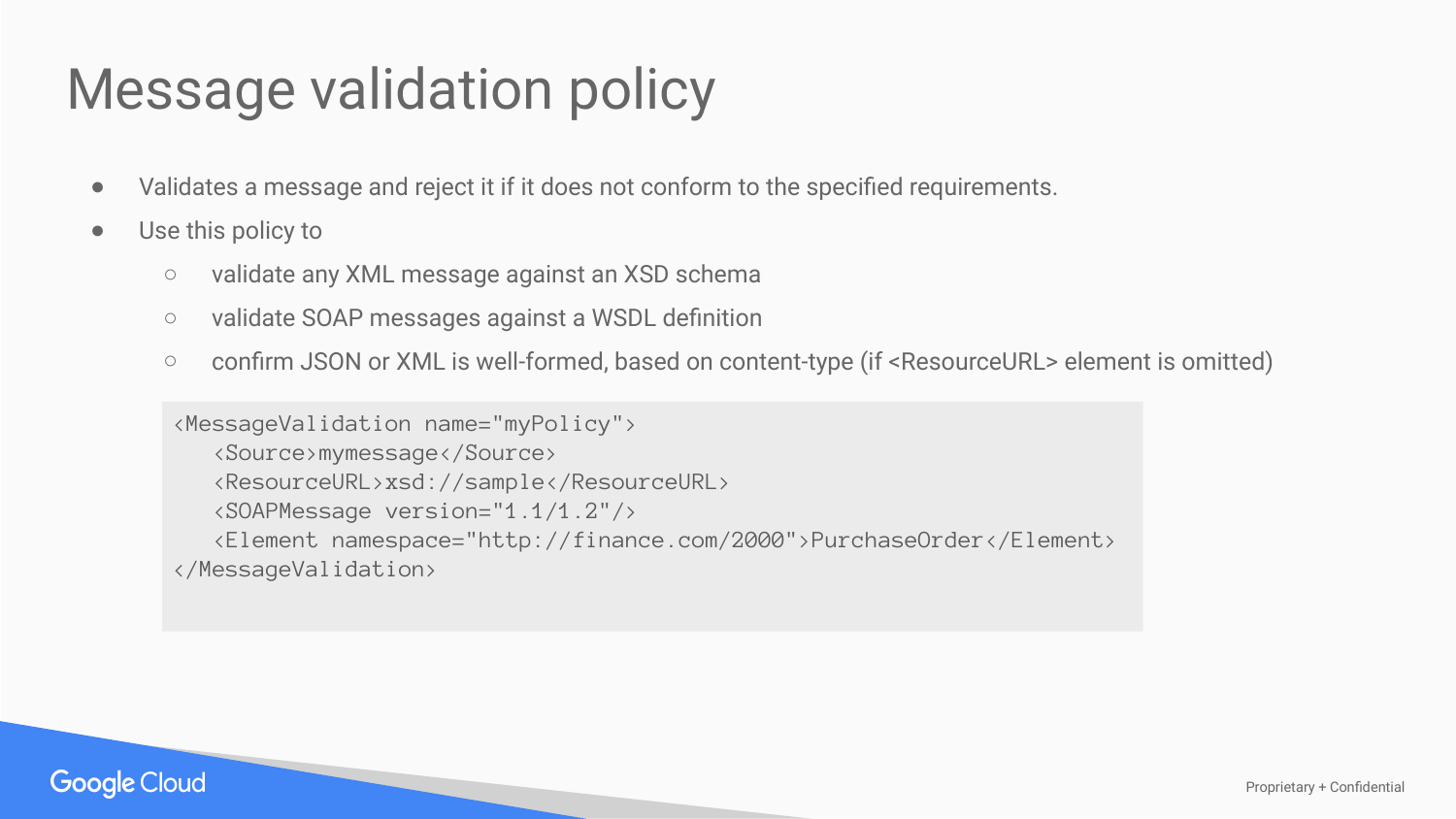

Message validation policy
Validates a message and reject it if it does not conform to the specified requirements.
Use this policy to
validate any XML message against an XSD schema
validate SOAP messages against a WSDL definition
confirm JSON or XML is well-formed, based on content-type (if <ResourceURL> element is omitted)

<MessageValidation name="myPolicy">
   <Source>mymessage</Source>
   <ResourceURL>xsd://sample</ResourceURL>
   <SOAPMessage version="1.1/1.2"/>
   <Element namespace="http://finance.com/2000">PurchaseOrder</Element>
</MessageValidation>